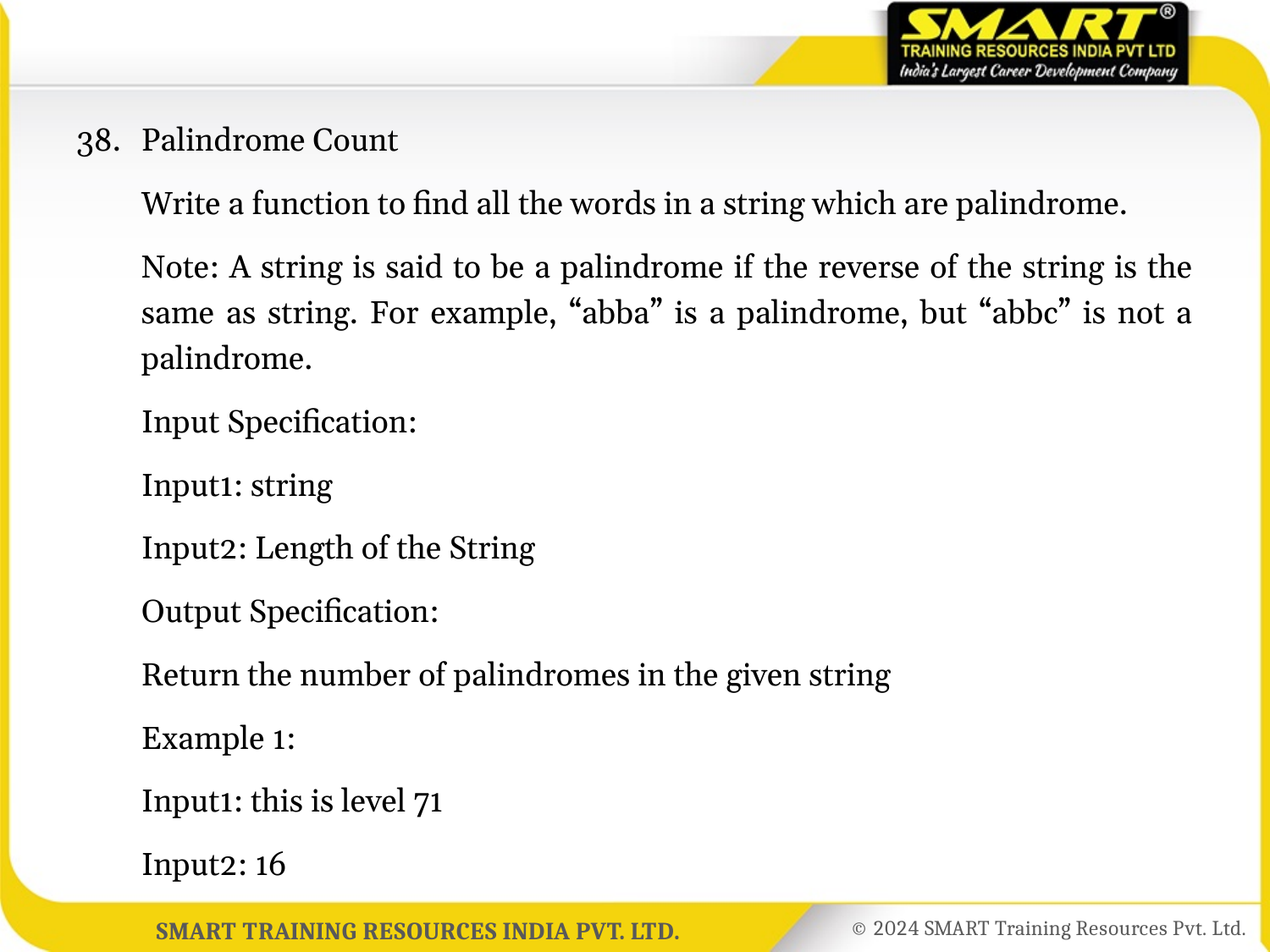

38.	Palindrome Count
	Write a function to find all the words in a string which are palindrome.
	Note: A string is said to be a palindrome if the reverse of the string is the same as string. For example, “abba” is a palindrome, but “abbc” is not a palindrome.
	Input Specification:
	Input1: string
	Input2: Length of the String
	Output Specification:
	Return the number of palindromes in the given string
	Example 1:
	Input1: this is level 71
	Input2: 16